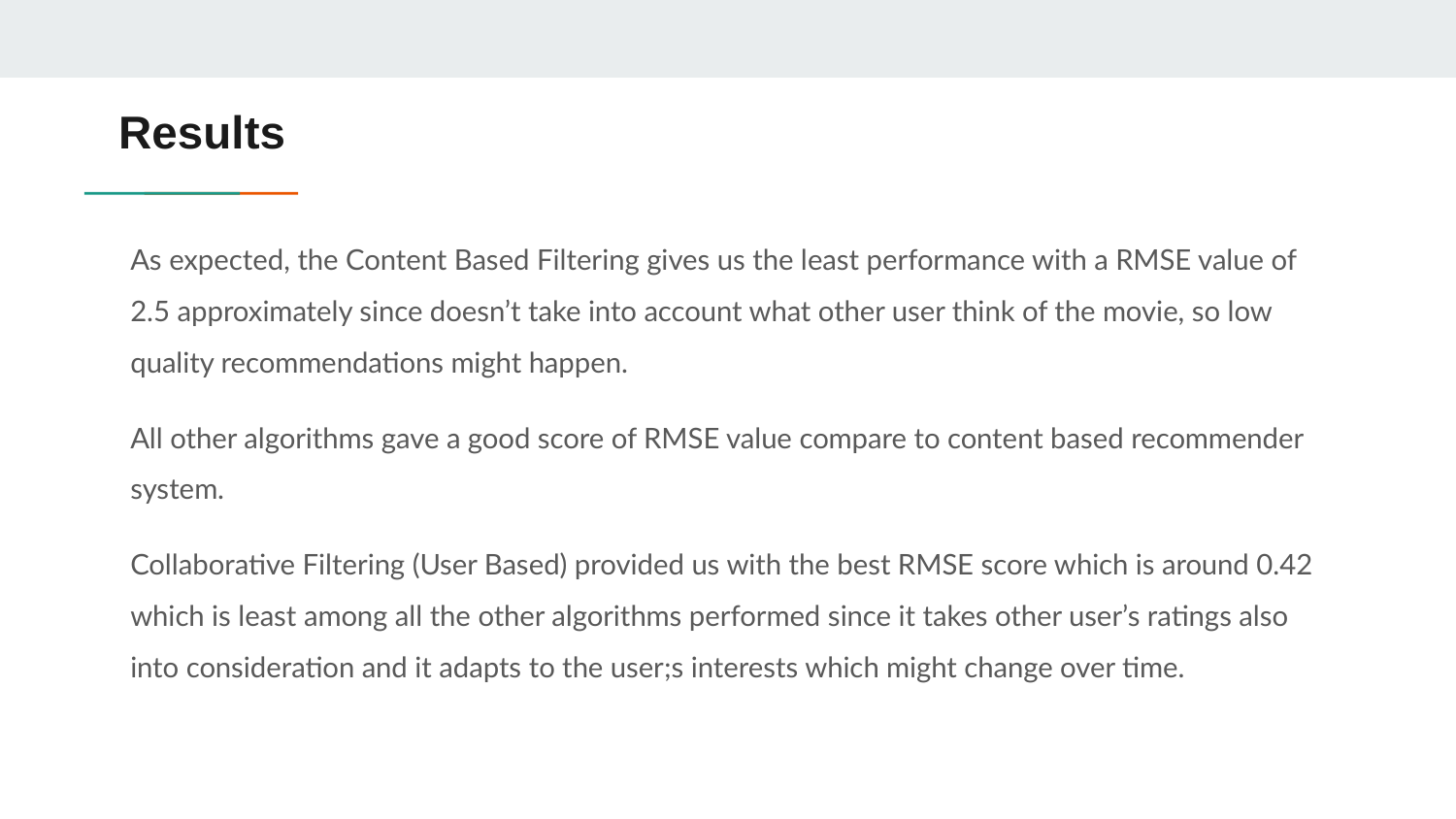

# Results
As expected, the Content Based Filtering gives us the least performance with a RMSE value of 2.5 approximately since doesn’t take into account what other user think of the movie, so low quality recommendations might happen.
All other algorithms gave a good score of RMSE value compare to content based recommender system.
Collaborative Filtering (User Based) provided us with the best RMSE score which is around 0.42 which is least among all the other algorithms performed since it takes other user’s ratings also into consideration and it adapts to the user;s interests which might change over time.